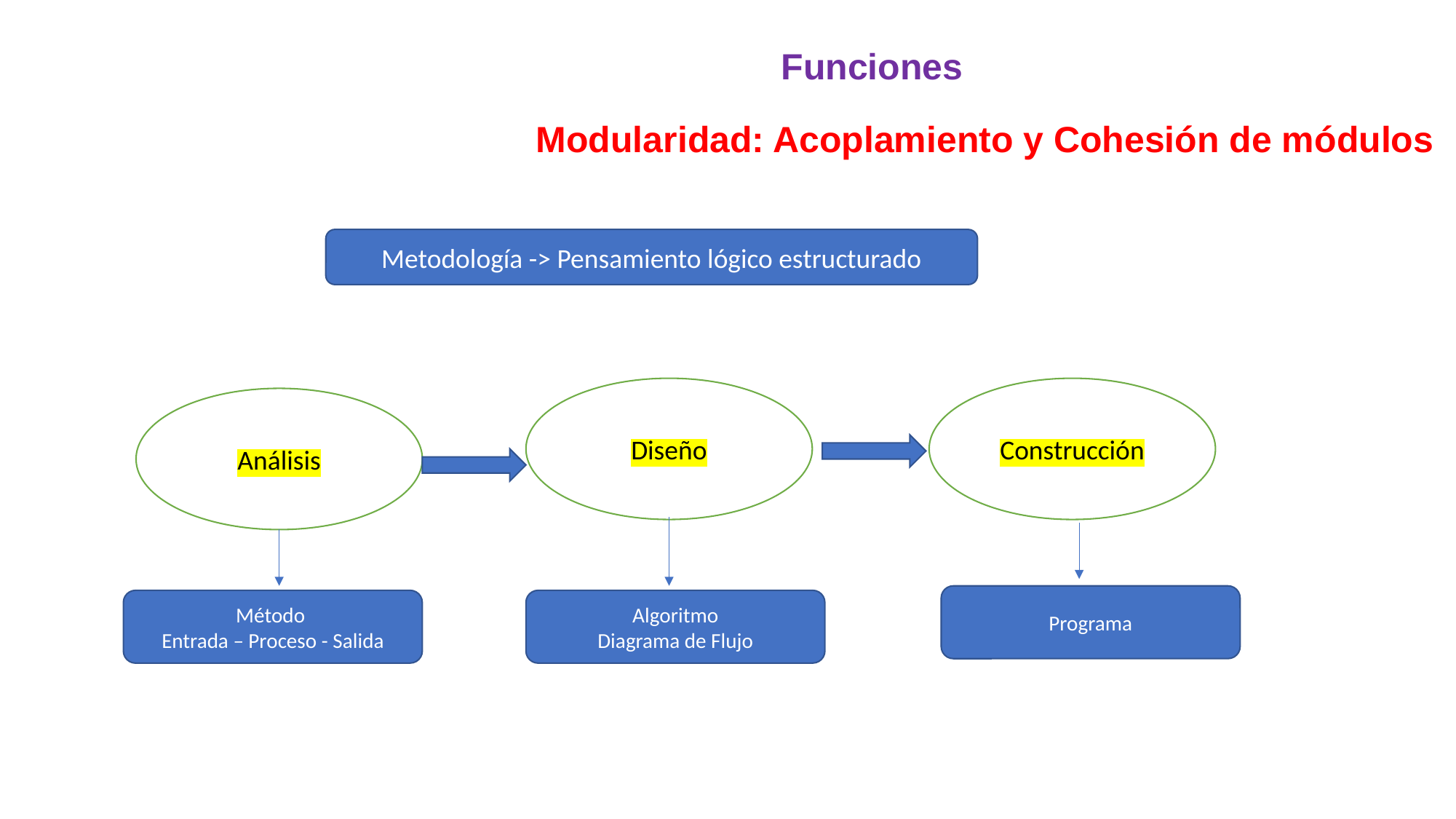

Funciones

Modularidad: Acoplamiento y Cohesión de módulos
Metodología -> Pensamiento lógico estructurado
Diseño
Construcción
Análisis

Programa
Método
Entrada – Proceso - Salida
Algoritmo
Diagrama de Flujo